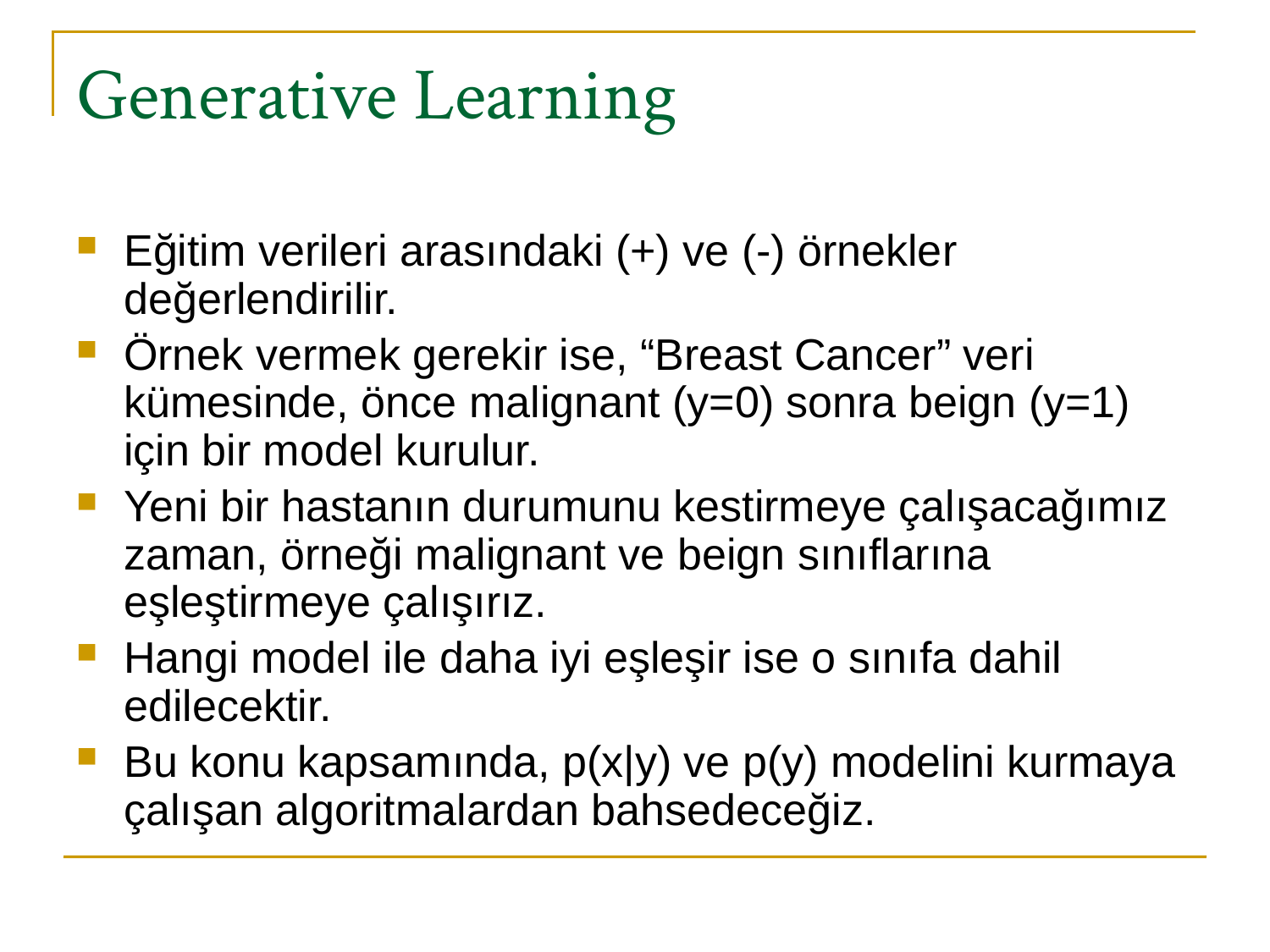

# Generative Learning
Eğitim verileri arasındaki (+) ve (-) örnekler değerlendirilir.
Örnek vermek gerekir ise, “Breast Cancer” veri kümesinde, önce malignant (y=0) sonra beign (y=1) için bir model kurulur.
Yeni bir hastanın durumunu kestirmeye çalışacağımız zaman, örneği malignant ve beign sınıflarına eşleştirmeye çalışırız.
Hangi model ile daha iyi eşleşir ise o sınıfa dahil edilecektir.
Bu konu kapsamında, p(x|y) ve p(y) modelini kurmaya çalışan algoritmalardan bahsedeceğiz.